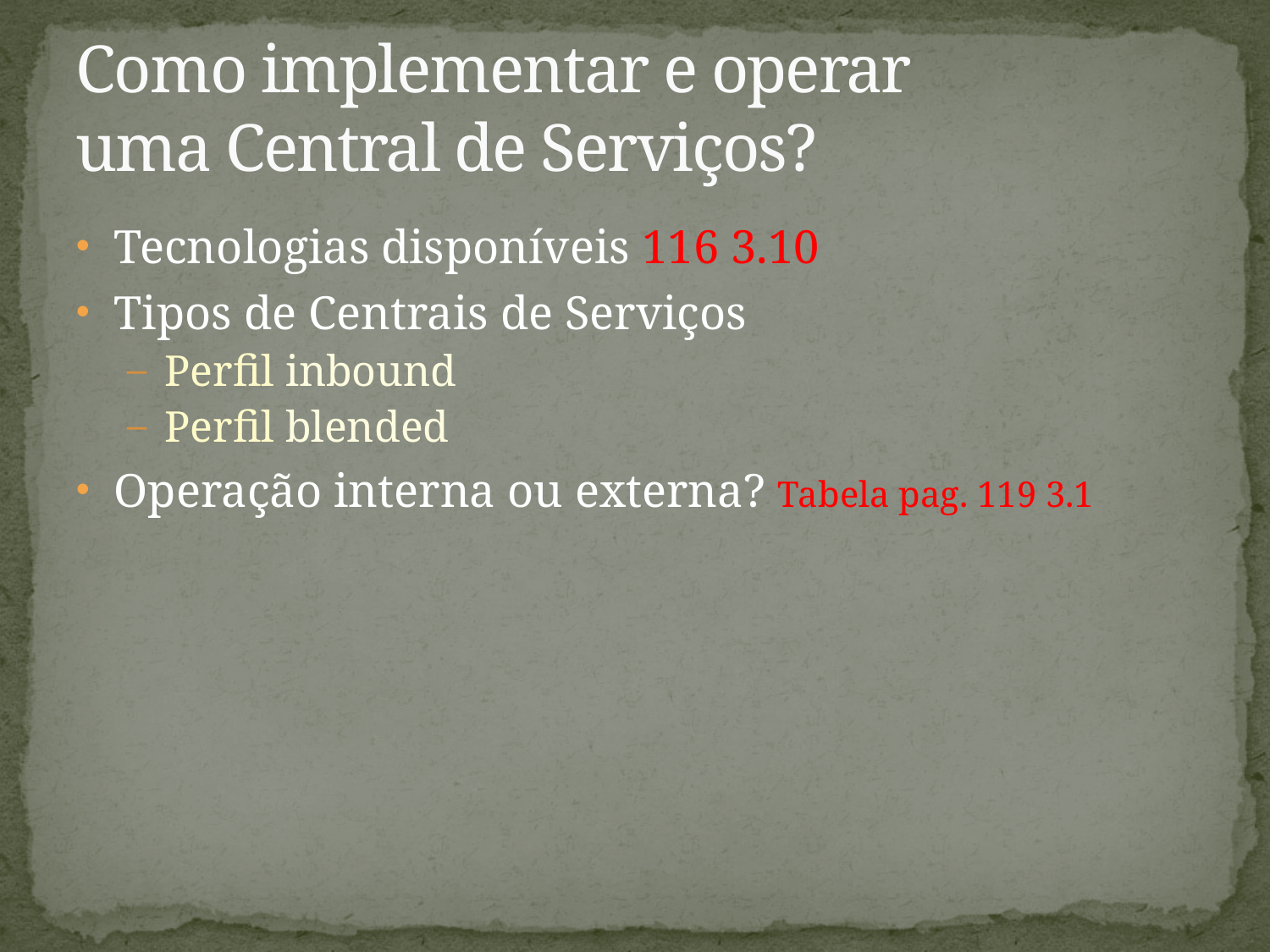

# Como implementar e operar uma Central de Serviços?
Tecnologias disponíveis 116 3.10
Tipos de Centrais de Serviços
Perfil inbound
Perfil blended
Operação interna ou externa? Tabela pag. 119 3.1